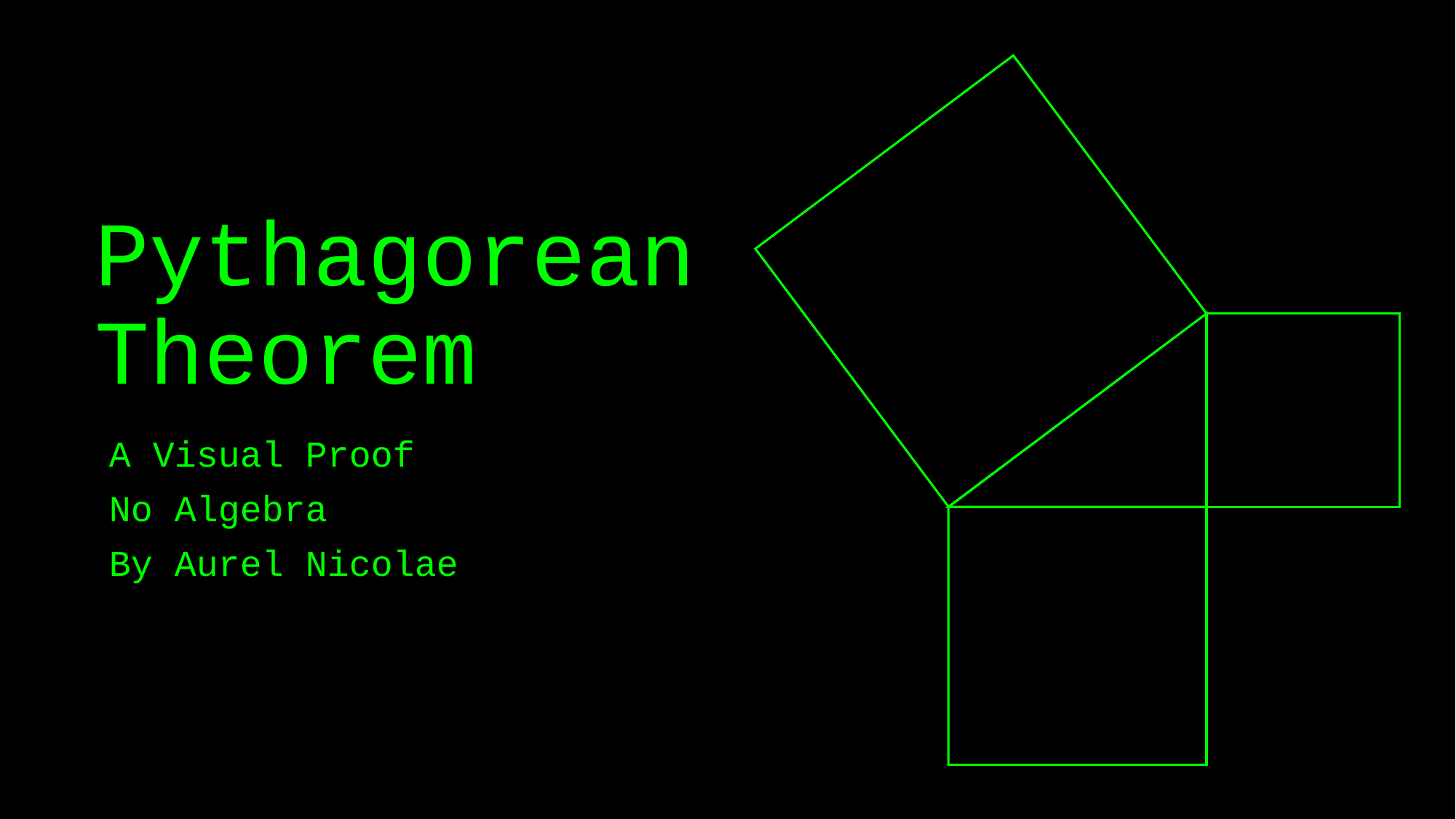

# Pythagorean Theorem

A Visual Proof
No Algebra
By Aurel Nicolae